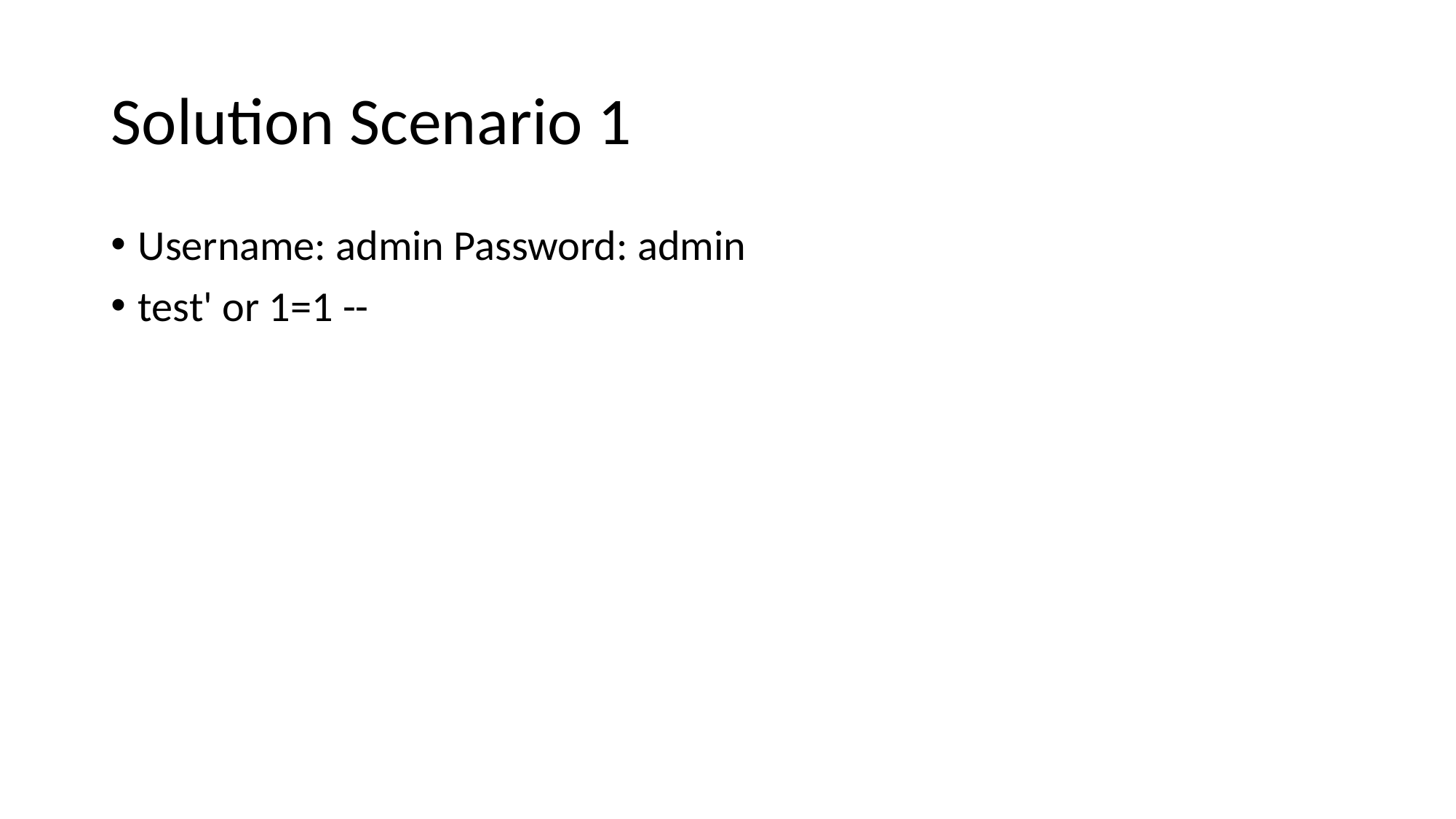

# Solution Scenario 1
Username: admin Password: admin
test' or 1=1 --